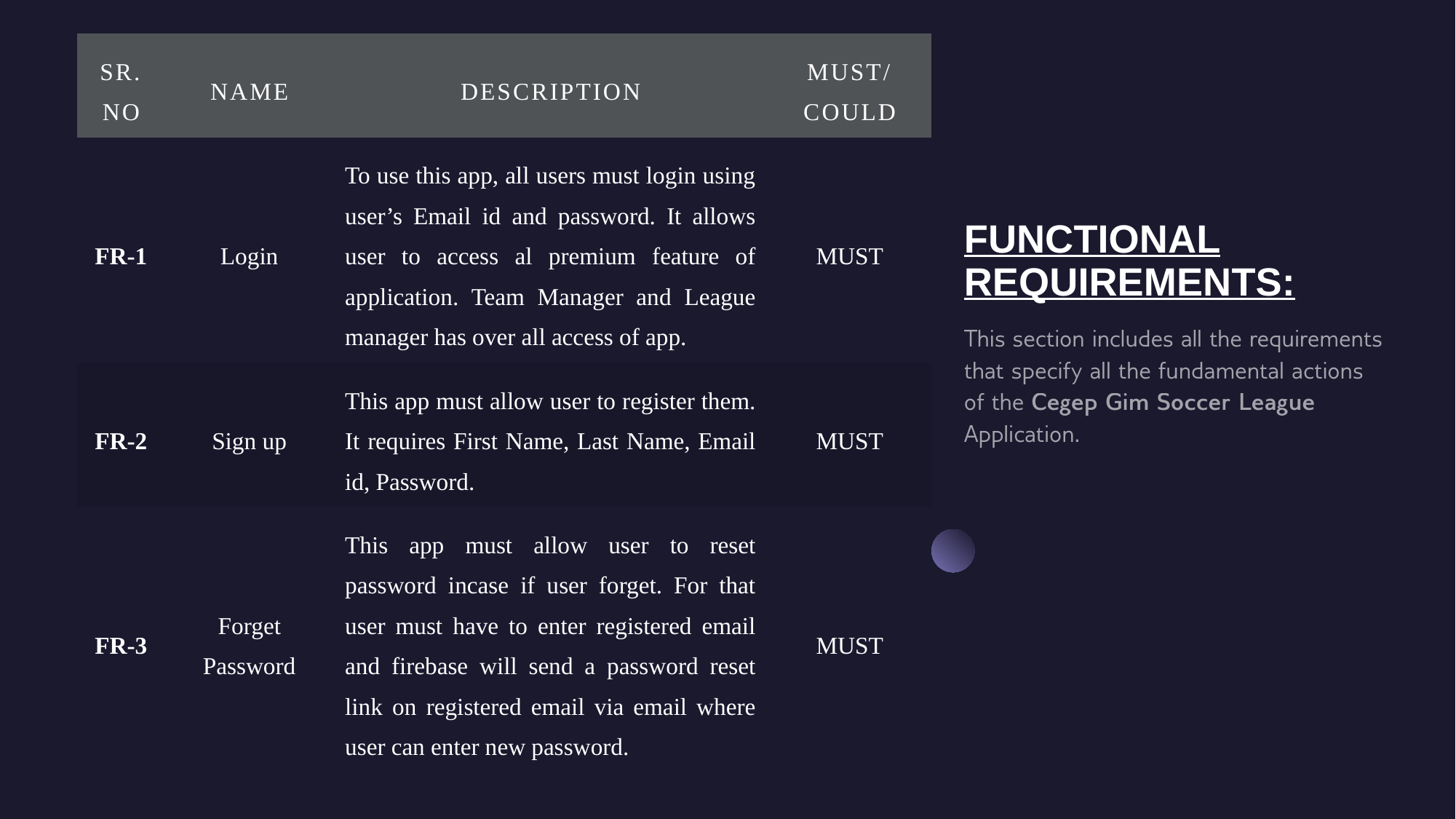

| Sr. No | Name | Description | Must/Could |
| --- | --- | --- | --- |
| FR-1 | Login | To use this app, all users must login using user’s Email id and password. It allows user to access al premium feature of application. Team Manager and League manager has over all access of app. | MUST |
| FR-2 | Sign up | This app must allow user to register them. It requires First Name, Last Name, Email id, Password. | MUST |
| FR-3 | Forget Password | This app must allow user to reset password incase if user forget. For that user must have to enter registered email and firebase will send a password reset link on registered email via email where user can enter new password. | MUST |
# FUNCTIONAL REQUIREMENTS:
This section includes all the requirements that specify all the fundamental actions of the Cegep Gim Soccer League Application.